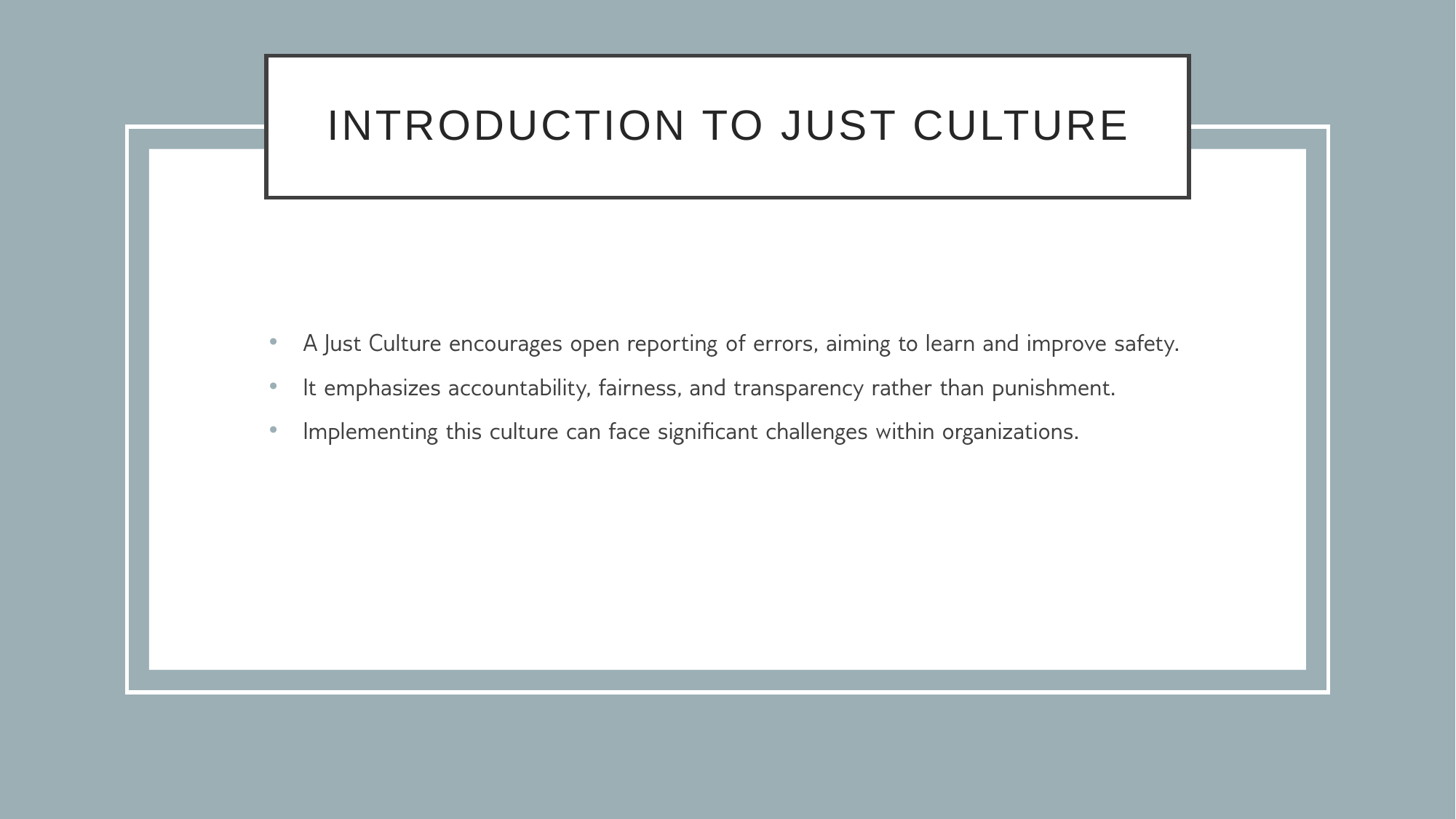

# Introduction to Just Culture

A Just Culture encourages open reporting of errors, aiming to learn and improve safety.
It emphasizes accountability, fairness, and transparency rather than punishment.
Implementing this culture can face significant challenges within organizations.